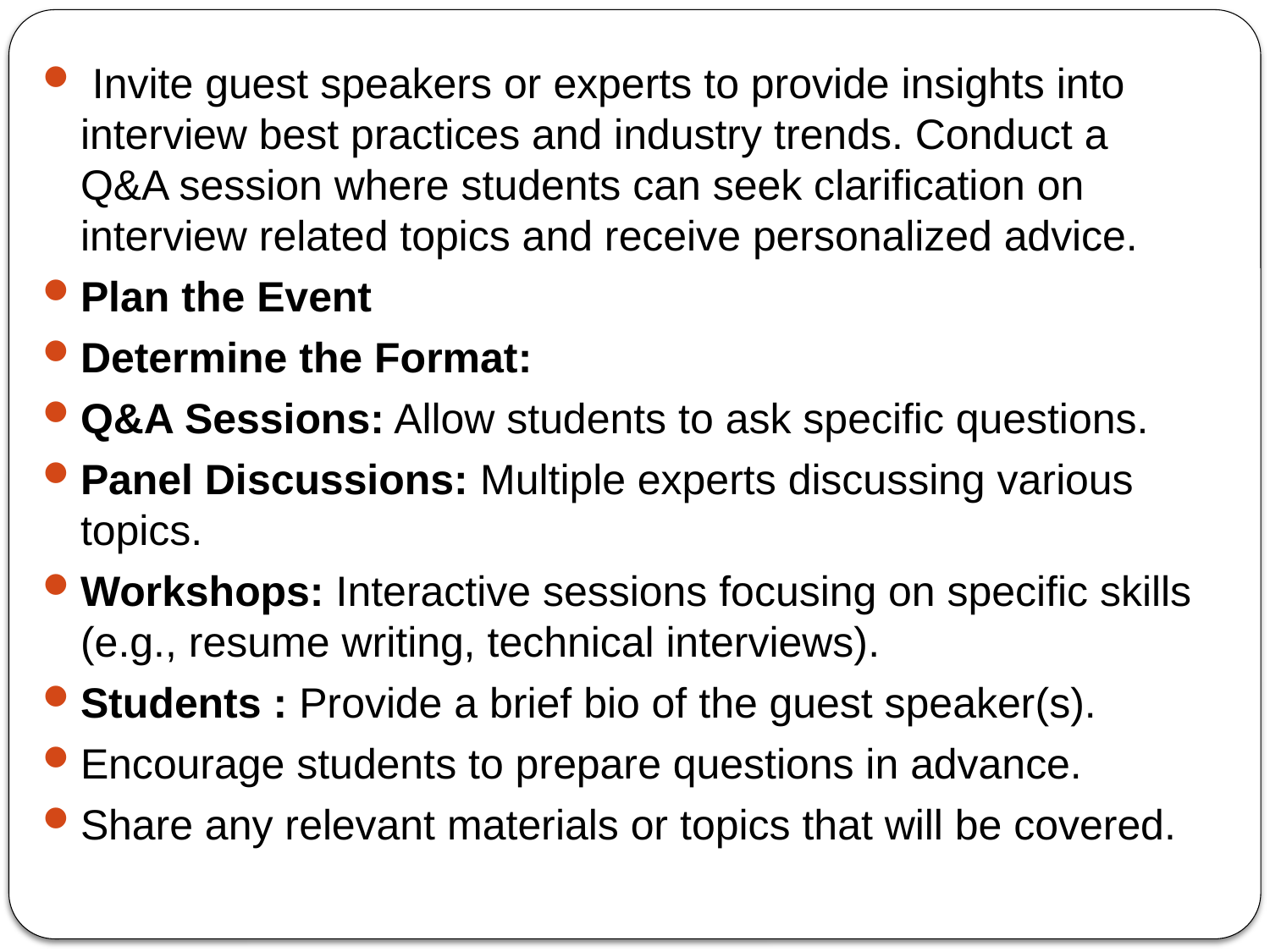

Invite guest speakers or experts to provide insights into interview best practices and industry trends. Conduct a Q&A session where students can seek clarification on interview related topics and receive personalized advice.
Plan the Event
Determine the Format:
Q&A Sessions: Allow students to ask specific questions.
Panel Discussions: Multiple experts discussing various topics.
Workshops: Interactive sessions focusing on specific skills (e.g., resume writing, technical interviews).
Students : Provide a brief bio of the guest speaker(s).
Encourage students to prepare questions in advance.
Share any relevant materials or topics that will be covered.